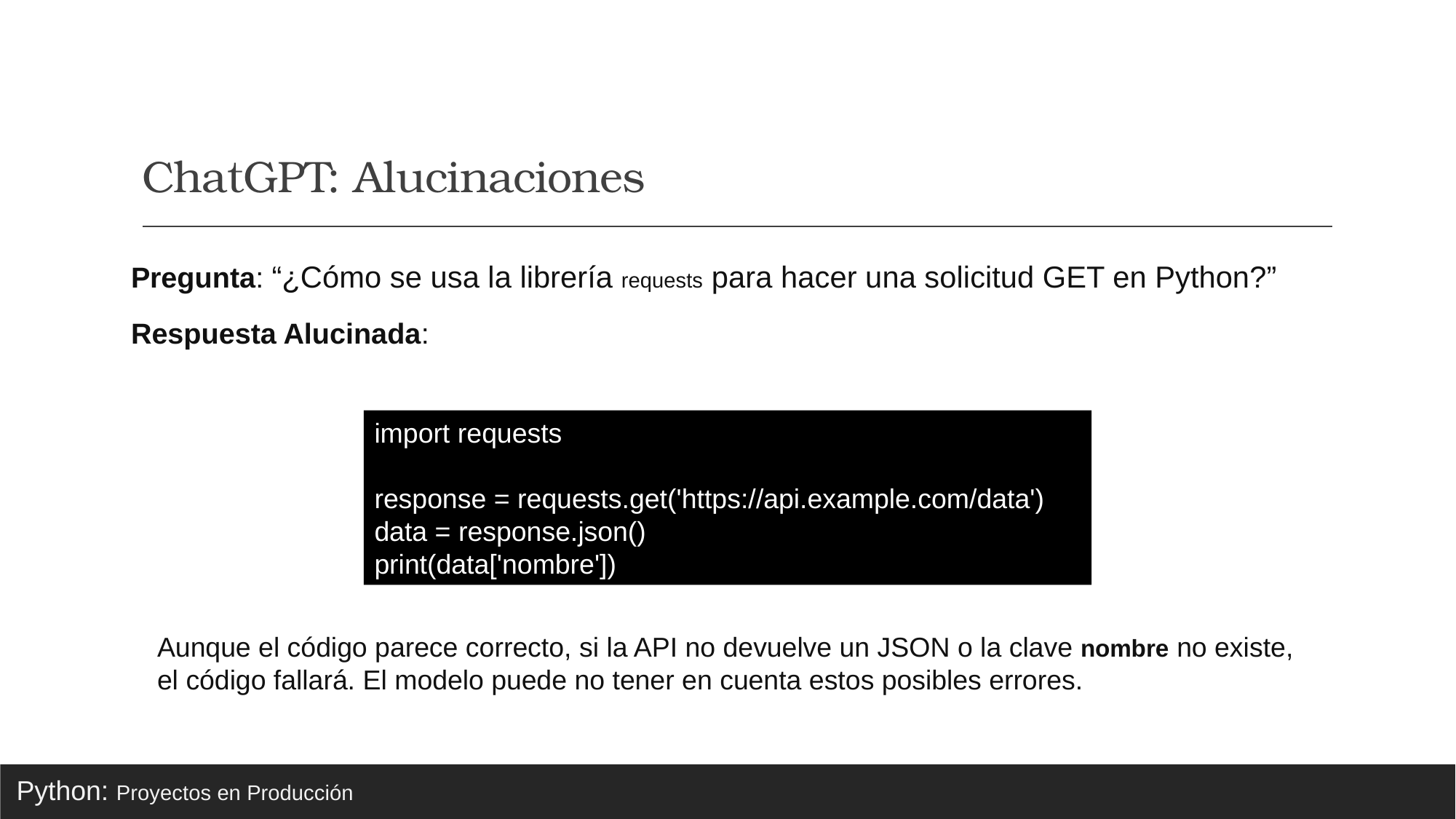

# ChatGPT: Alucinaciones
Pregunta: “¿Cómo se usa la librería requests para hacer una solicitud GET en Python?”
Respuesta Alucinada:
import requests

response = requests.get('https://api.example.com/data')
data = response.json()
print(data['nombre'])
Aunque el código parece correcto, si la API no devuelve un JSON o la clave nombre no existe, el código fallará. El modelo puede no tener en cuenta estos posibles errores.
Python: Proyectos en Producción